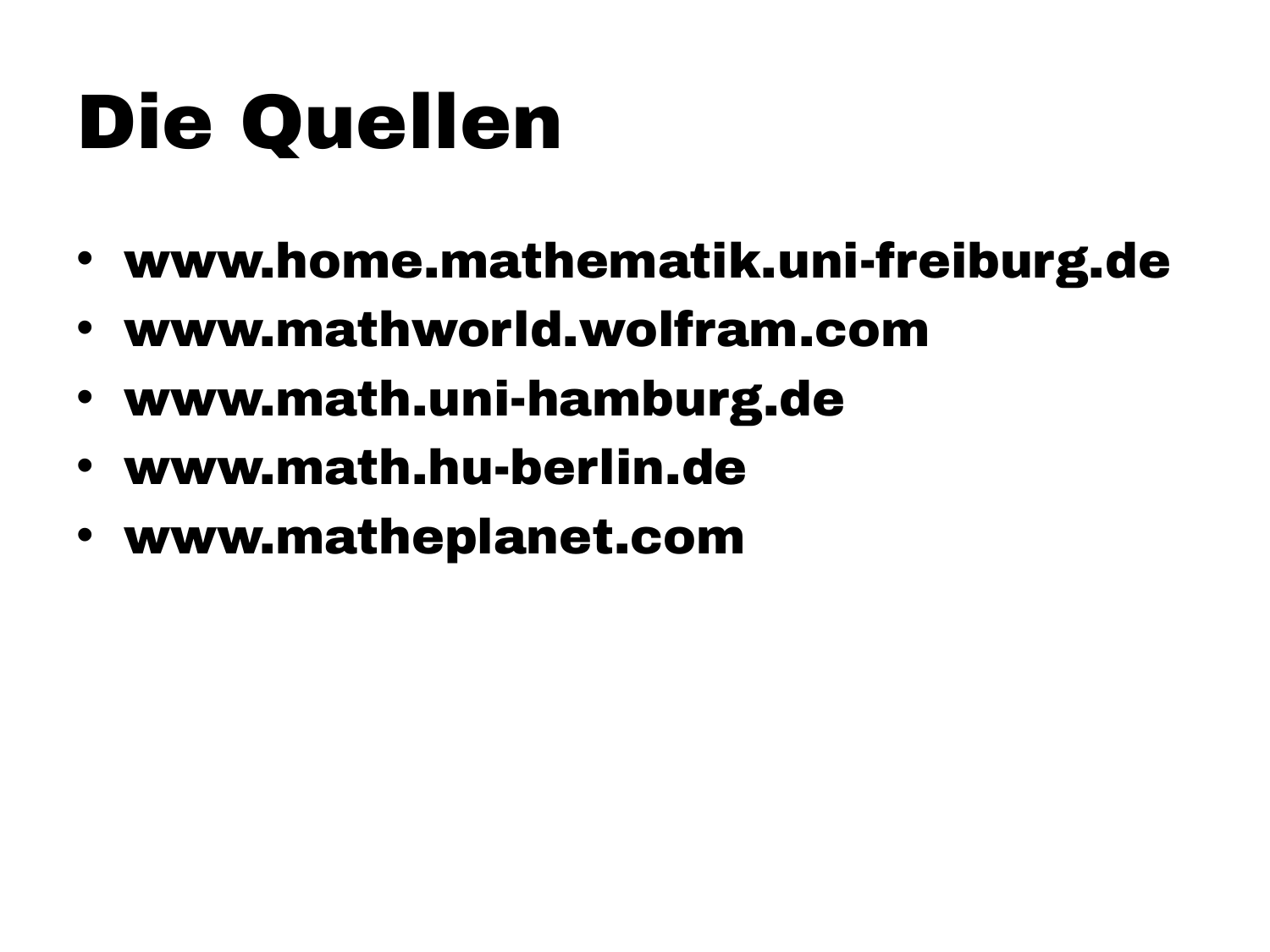

# Die Quellen
www.home.mathematik.uni-freiburg.de
www.mathworld.wolfram.com
www.math.uni-hamburg.de
www.math.hu-berlin.de
www.matheplanet.com